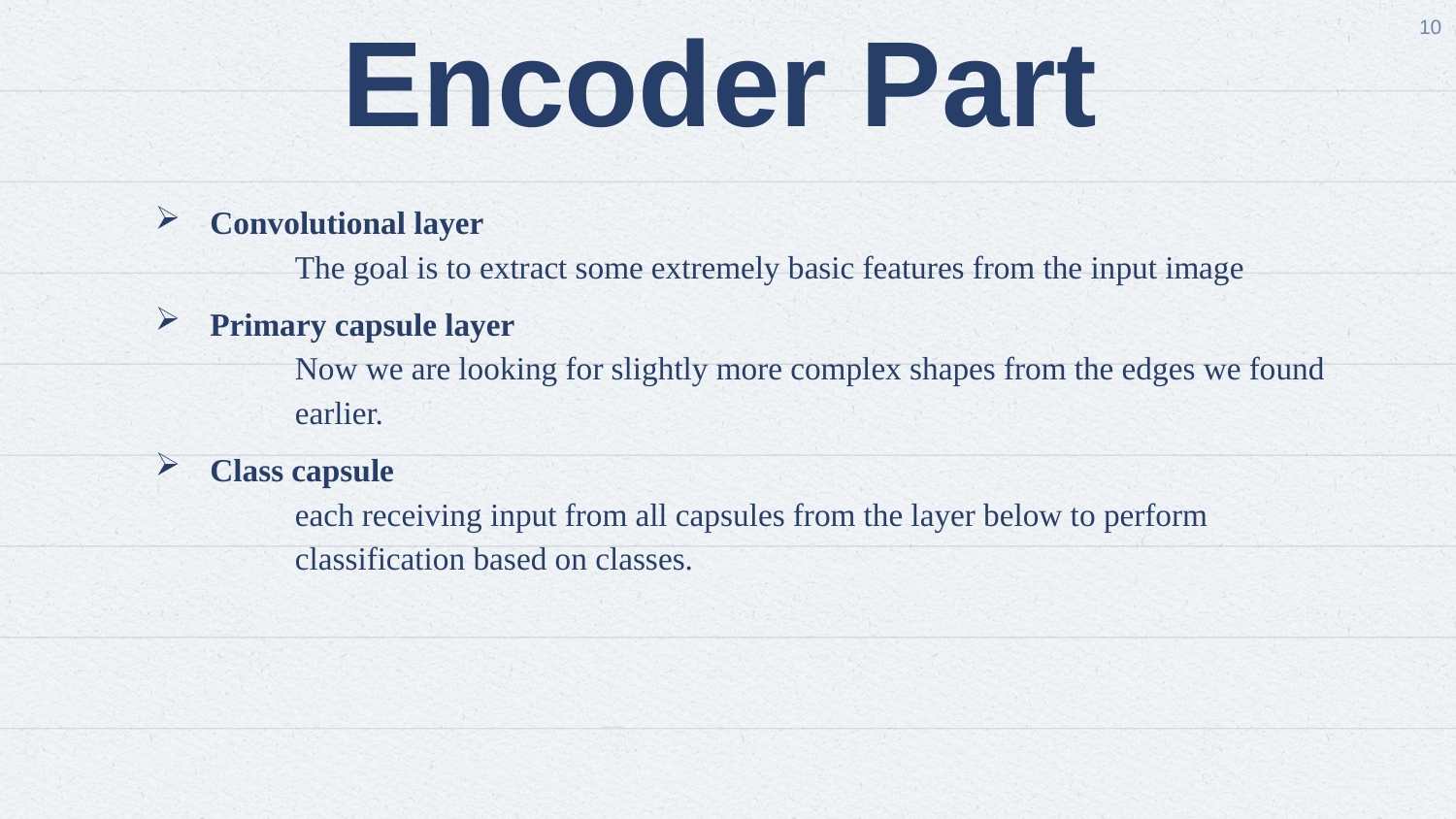

10
Encoder Part
Convolutional layer
The goal is to extract some extremely basic features from the input image
Primary capsule layer
Now we are looking for slightly more complex shapes from the edges we found earlier.
Class capsule
each receiving input from all capsules from the layer below to perform classification based on classes.